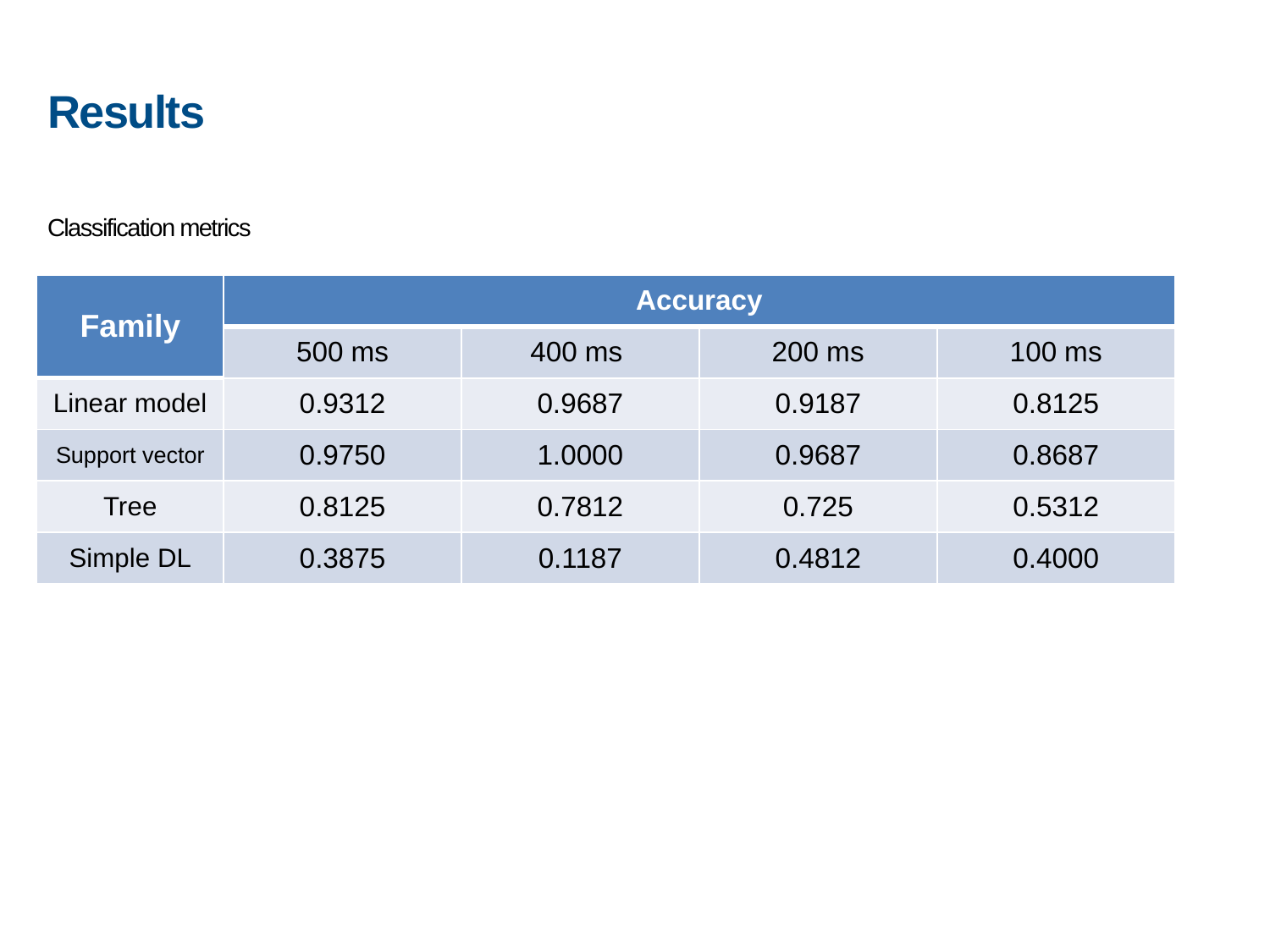

Results
Classification metrics
| Family | Accuracy |  |  |  |
| --- | --- | --- | --- | --- |
| Family | 500 ms | 400 ms | 200 ms | 100 ms |
| Linear model | 0.9312 | 0.9687 | 0.9187 | 0.8125 |
| Support vector | 0.9750 | 1.0000 | 0.9687 | 0.8687 |
| Tree | 0.8125 | 0.7812 | 0.725 | 0.5312 |
| Simple DL | 0.3875 | 0.1187 | 0.4812 | 0.4000 |